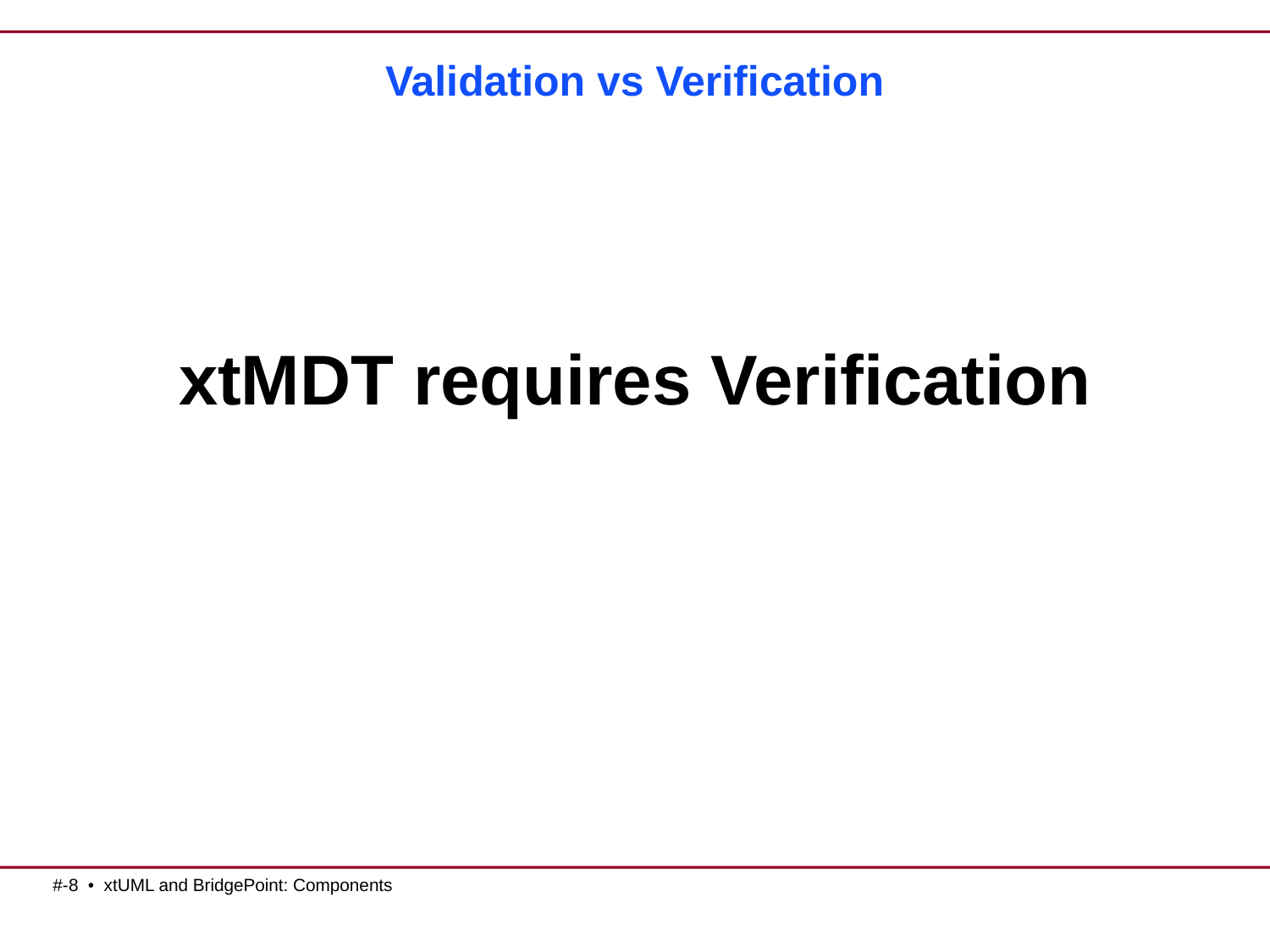

# Validation vs Verification
xtMDT requires Verification